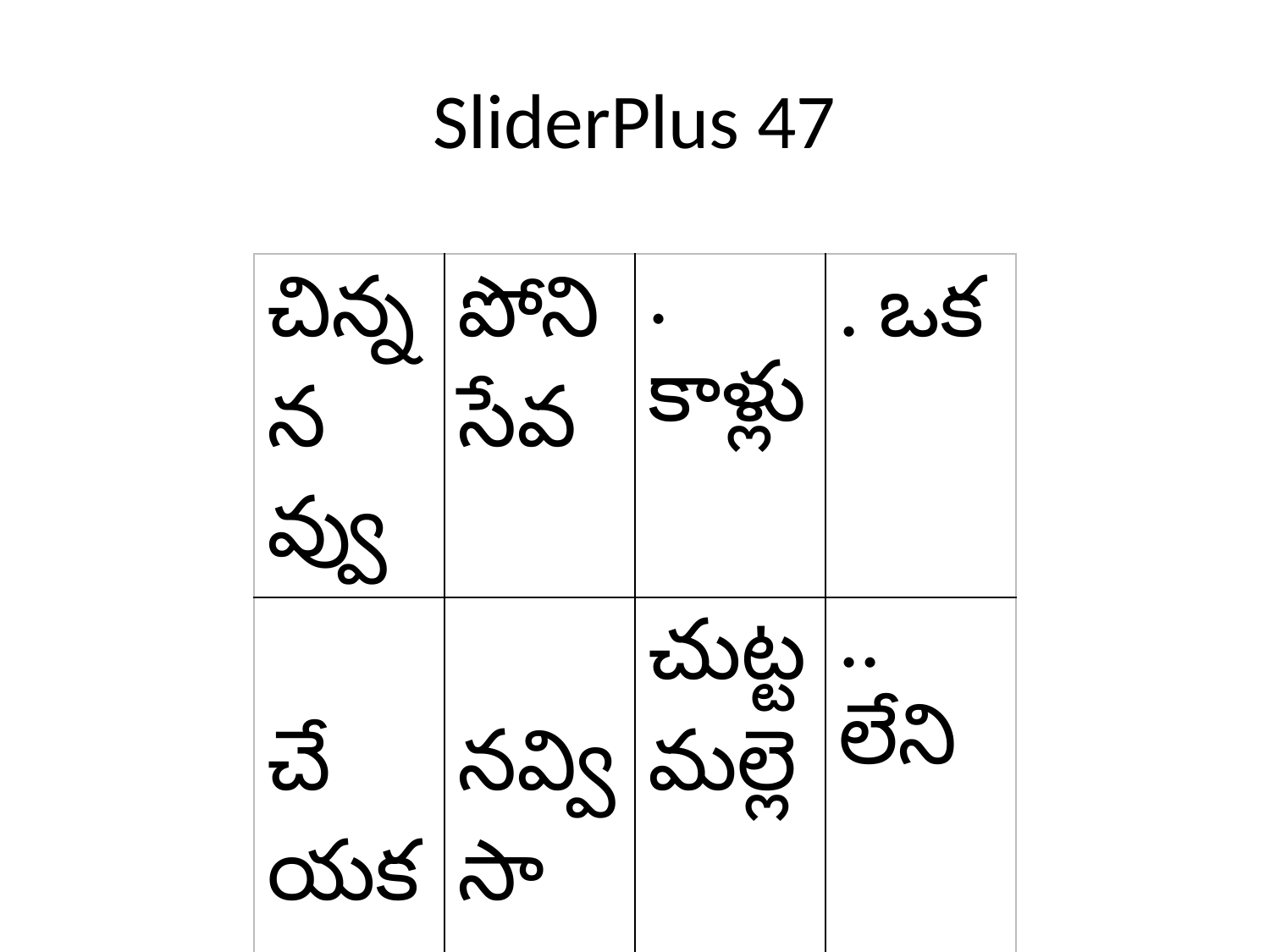

# SliderPlus 47
| చిన్న నవ్వు | పోని సేవ | . కాళ్లు | . ఒక |
| --- | --- | --- | --- |
| చేయకు. | నవ్వి సా | చుట్టమల్లె | .. లేని |
| స్తే కళ్ళ | గతించకు. | కడిగి స్వా | గనంపకుండా |
| కష్టమో | ట్టుకుంటు.. | నీళ్ళు పె |  |